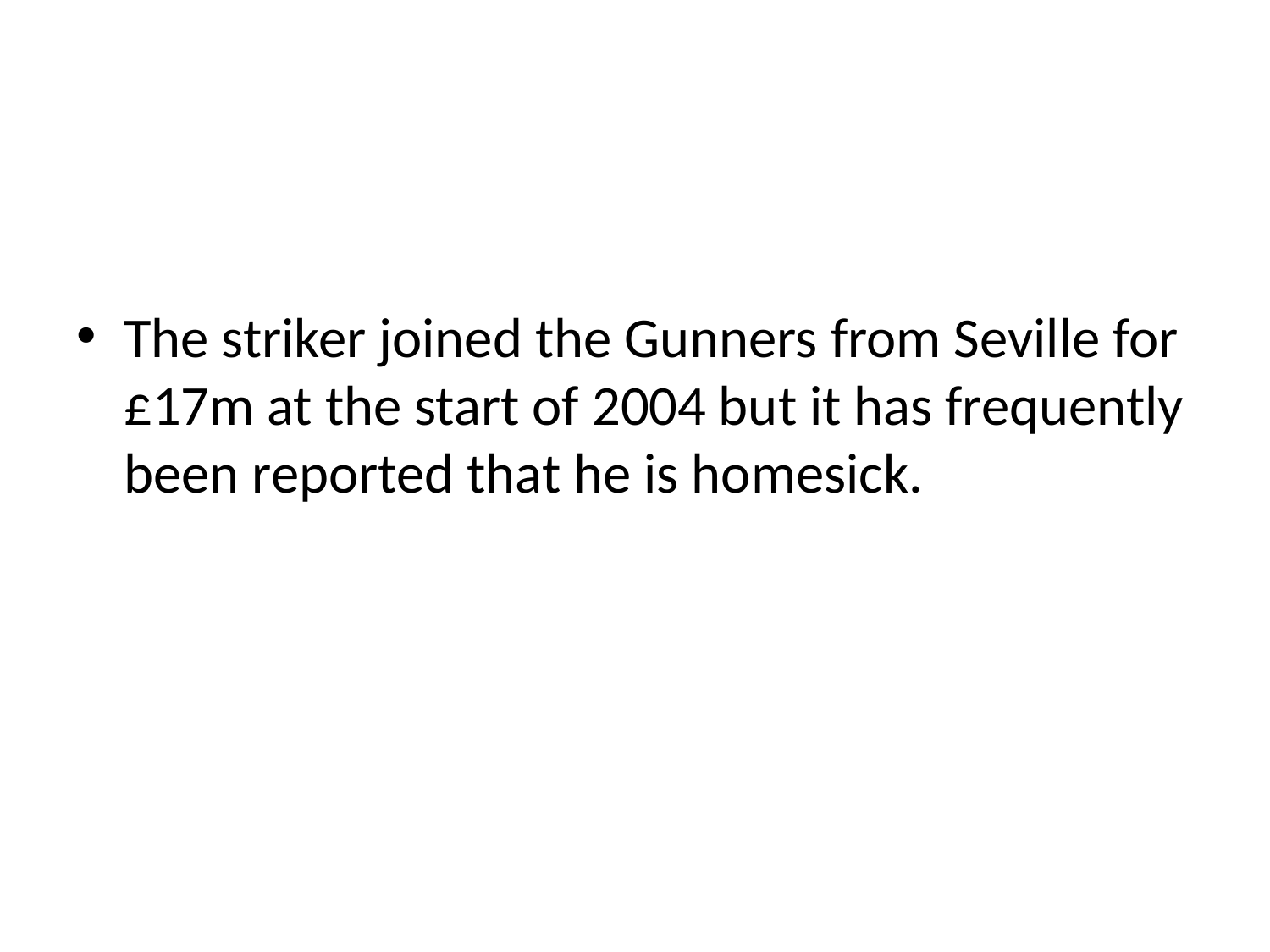

#

The striker joined the Gunners from Seville for £17m at the start of 2004 but it has frequently been reported that he is homesick.